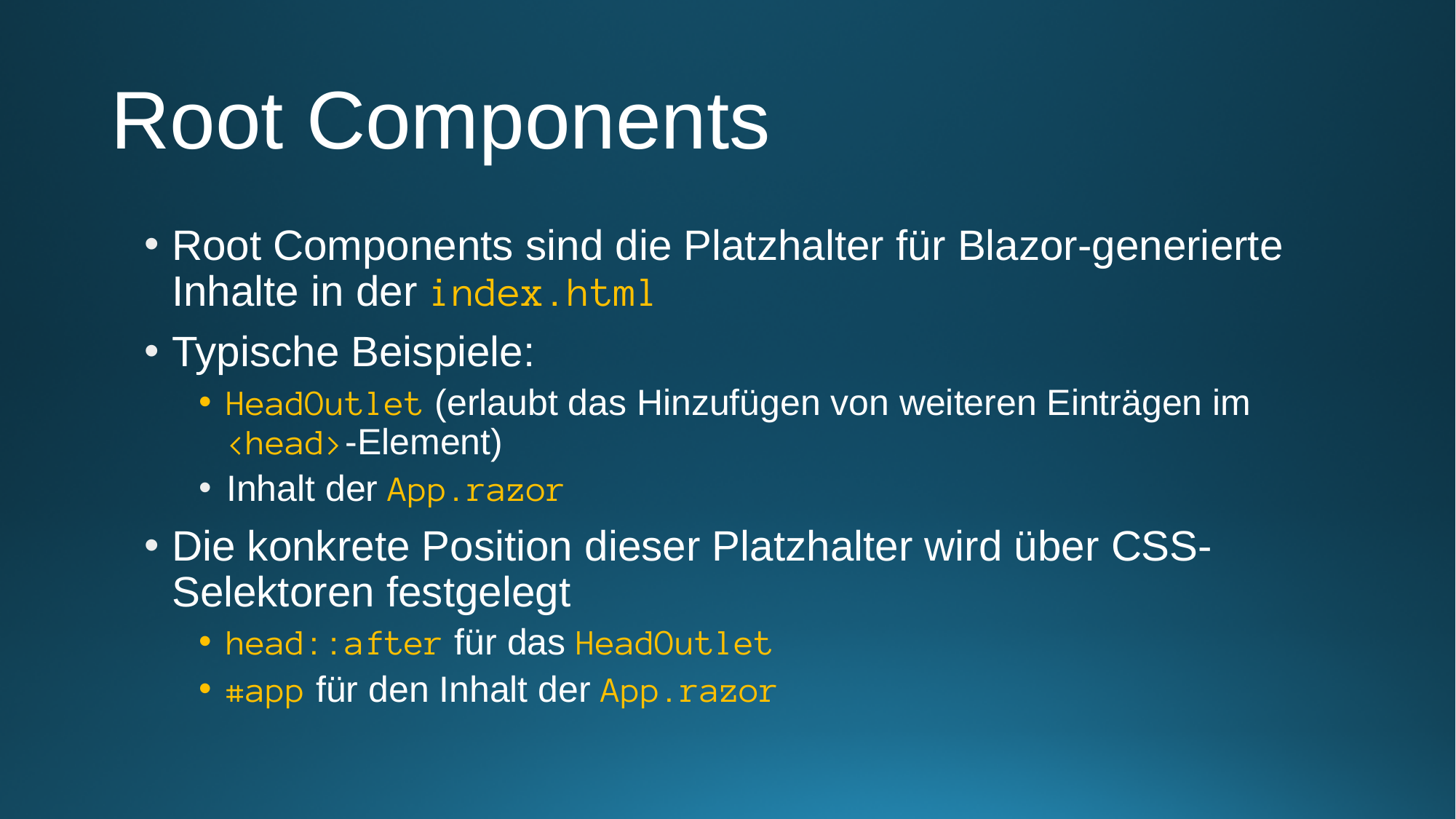

# Root Components
Root Components sind die Platzhalter für Blazor-generierte Inhalte in der index.html
Typische Beispiele:
HeadOutlet (erlaubt das Hinzufügen von weiteren Einträgen im <head>-Element)
Inhalt der App.razor
Die konkrete Position dieser Platzhalter wird über CSS-Selektoren festgelegt
head::after für das HeadOutlet
#app für den Inhalt der App.razor